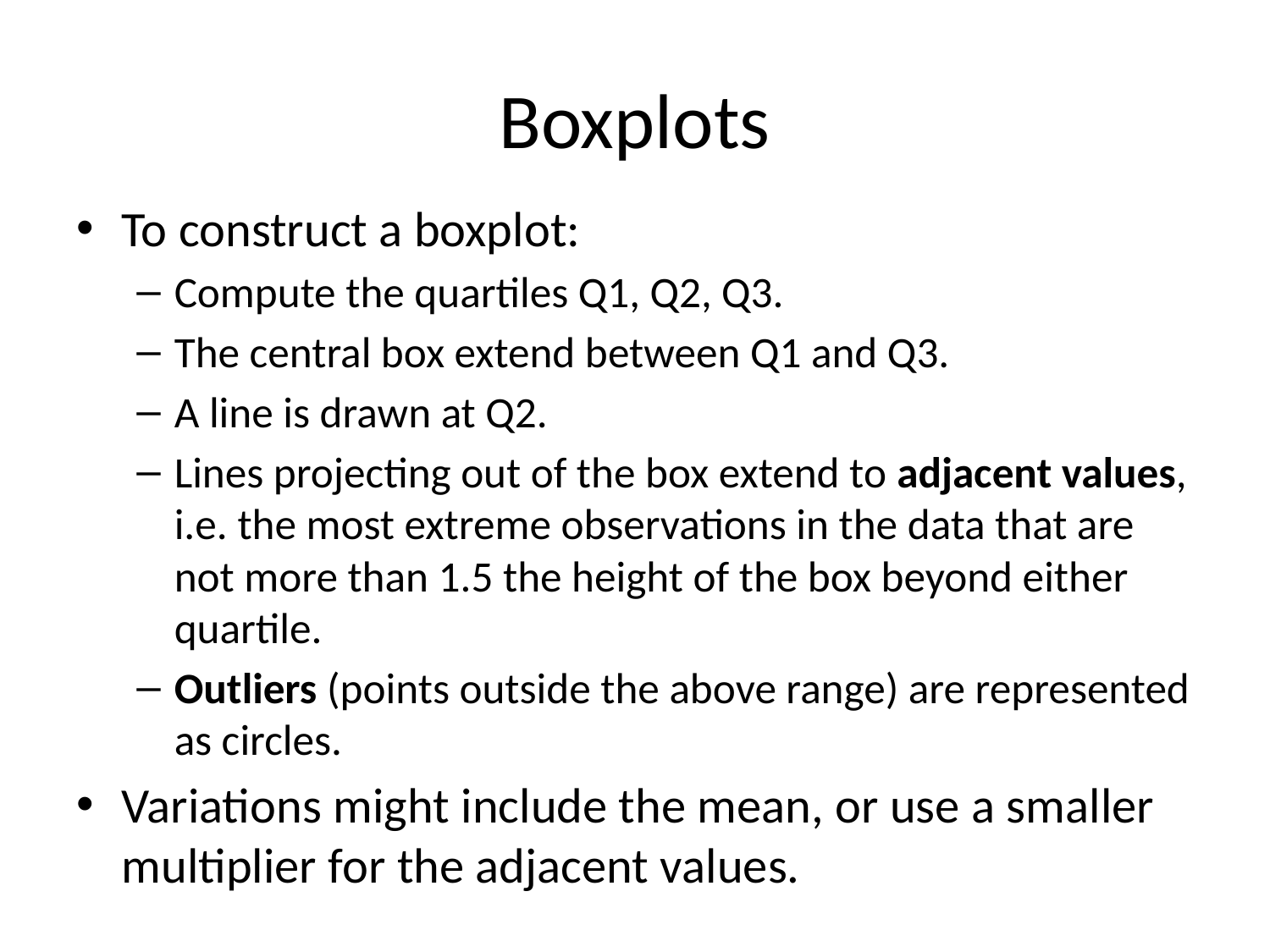

# Boxplots
To construct a boxplot:
Compute the quartiles Q1, Q2, Q3.
The central box extend between Q1 and Q3.
A line is drawn at Q2.
Lines projecting out of the box extend to adjacent values, i.e. the most extreme observations in the data that are not more than 1.5 the height of the box beyond either quartile.
Outliers (points outside the above range) are represented as circles.
Variations might include the mean, or use a smaller multiplier for the adjacent values.